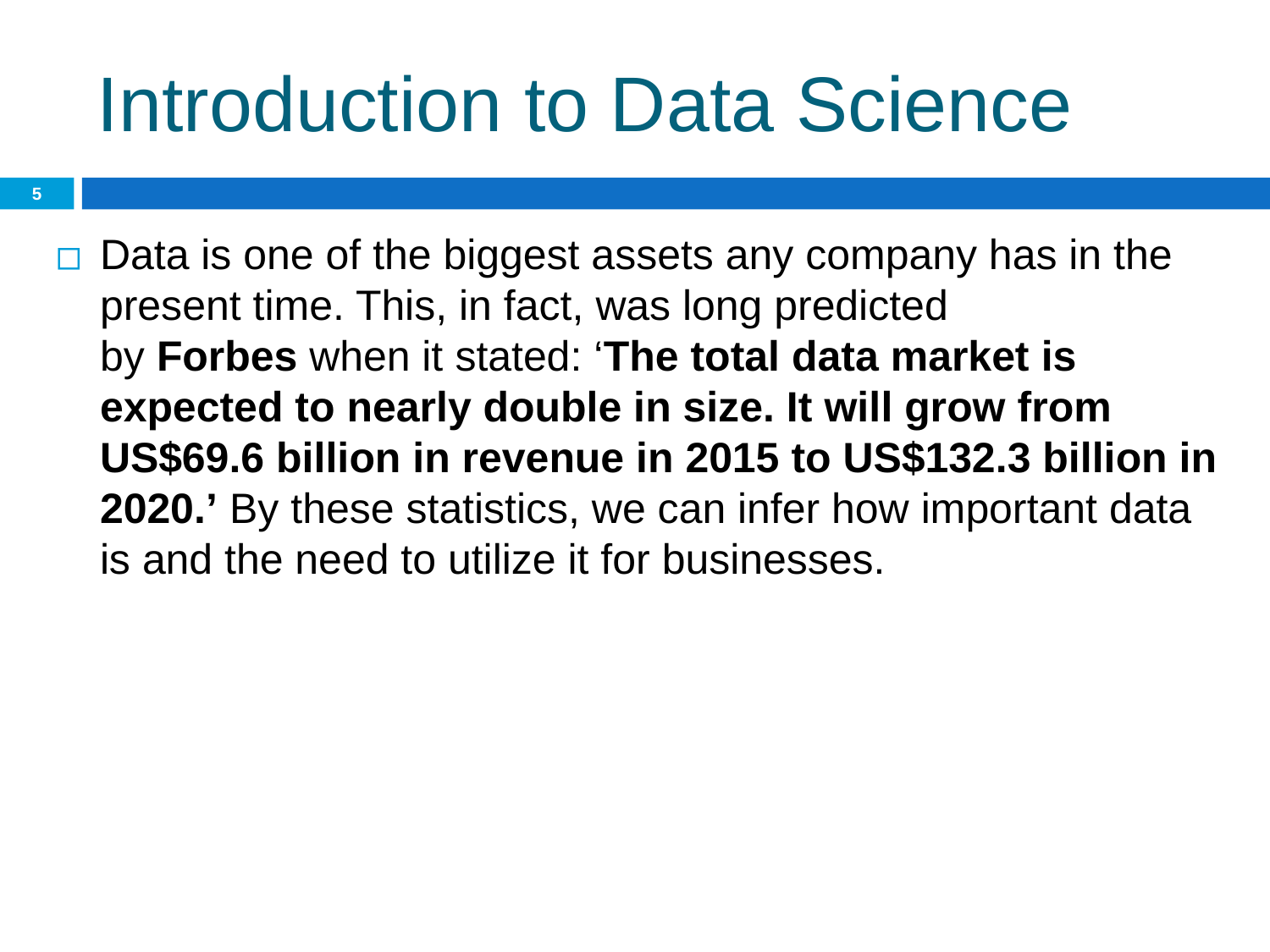

# Introduction to Data Science
5
Data is one of the biggest assets any company has in the present time. This, in fact, was long predicted by Forbes when it stated: ‘The total data market is expected to nearly double in size. It will grow from US$69.6 billion in revenue in 2015 to US$132.3 billion in 2020.’ By these statistics, we can infer how important data is and the need to utilize it for businesses.